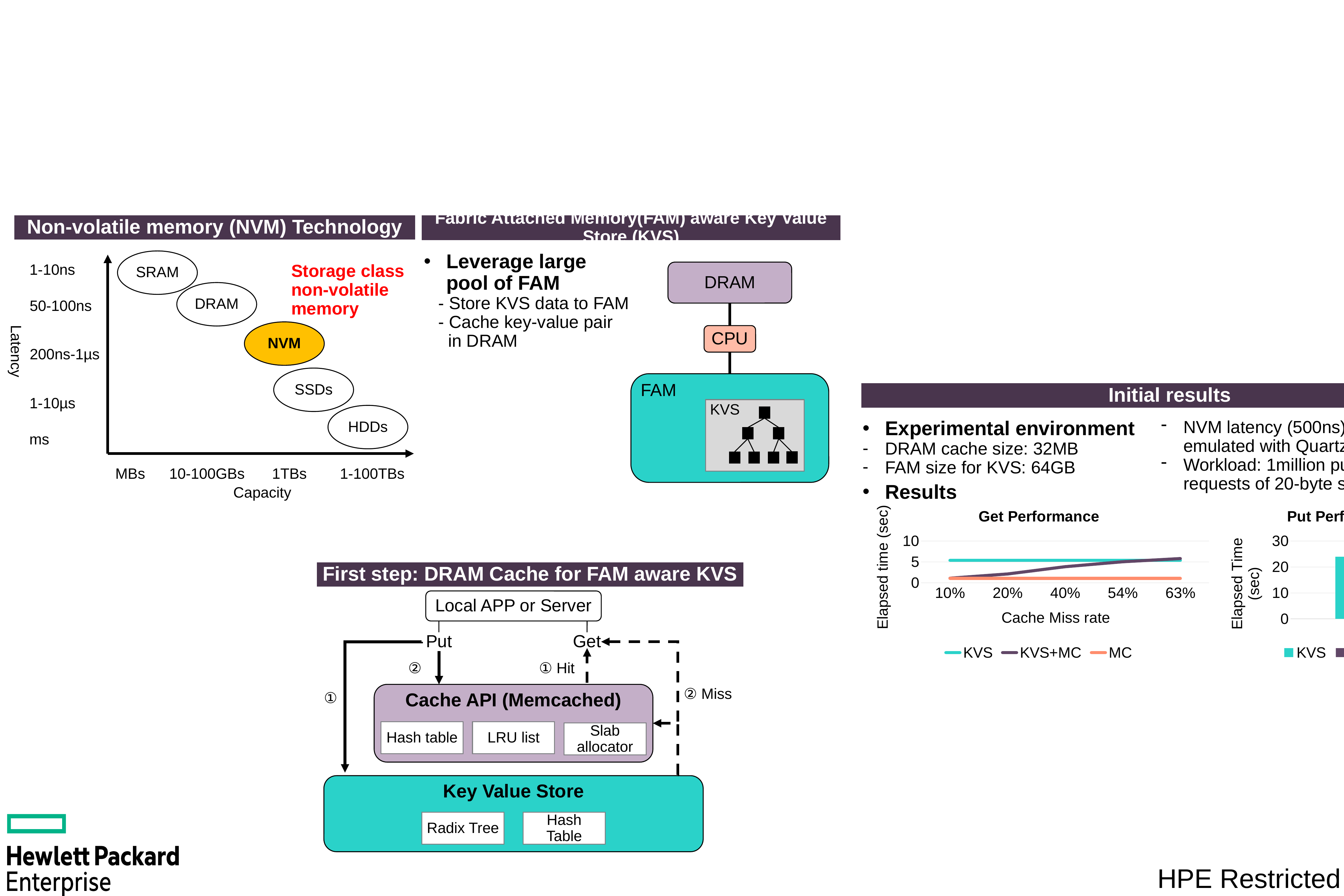

Non-volatile memory (NVM) Technology
Fabric Attached Memory(FAM) aware Key Value Store (KVS)
SRAM
Leverage large pool of FAM
   - Store KVS data to FAM
   - Cache key-value pair
     in DRAM
1-10ns
Storage class
non-volatile
memory
DRAM
DRAM
50-100ns
NVM
Latency
CPU
200ns-1µs
SSDs
FAM
Initial results
1-10µs
KVS
HDDs

Experimental environment
DRAM cache size: 32MB
FAM size for KVS: 64GB
NVM latency (500ns) is emulated with Quartz
Workload: 1million put and get requests of 20-byte string key
ms
MBs
10-100GBs
1TBs
1-100TBs
Results
Capacity

### Chart: Get Performance

| Category | KVS | KVS+MC | MC |
|---|---|---|---|
| 0.1 | 5.381 | 1.125 | 1.072 |
| 0.2 | 5.381 | 2.134 | 1.072 |
| 0.4 | 5.381 | 3.871 | 1.072 |
| 0.54 | 5.381 | 5.058 | 1.072 |
| 0.63 | 5.381 | 5.816 | 1.072 |

### Chart: Put Performance

| Category | KVS | KVS+MC |
|---|---|---|
|  | 24.0 | 26.0 |
First step: DRAM Cache for FAM aware KVS
Local APP or Server
Put
Get
②
① Hit
Cache API (Memcached)
Hash table
LRU list
Slab allocator
② Miss
①
Key Value Store
Radix Tree
Hash Table